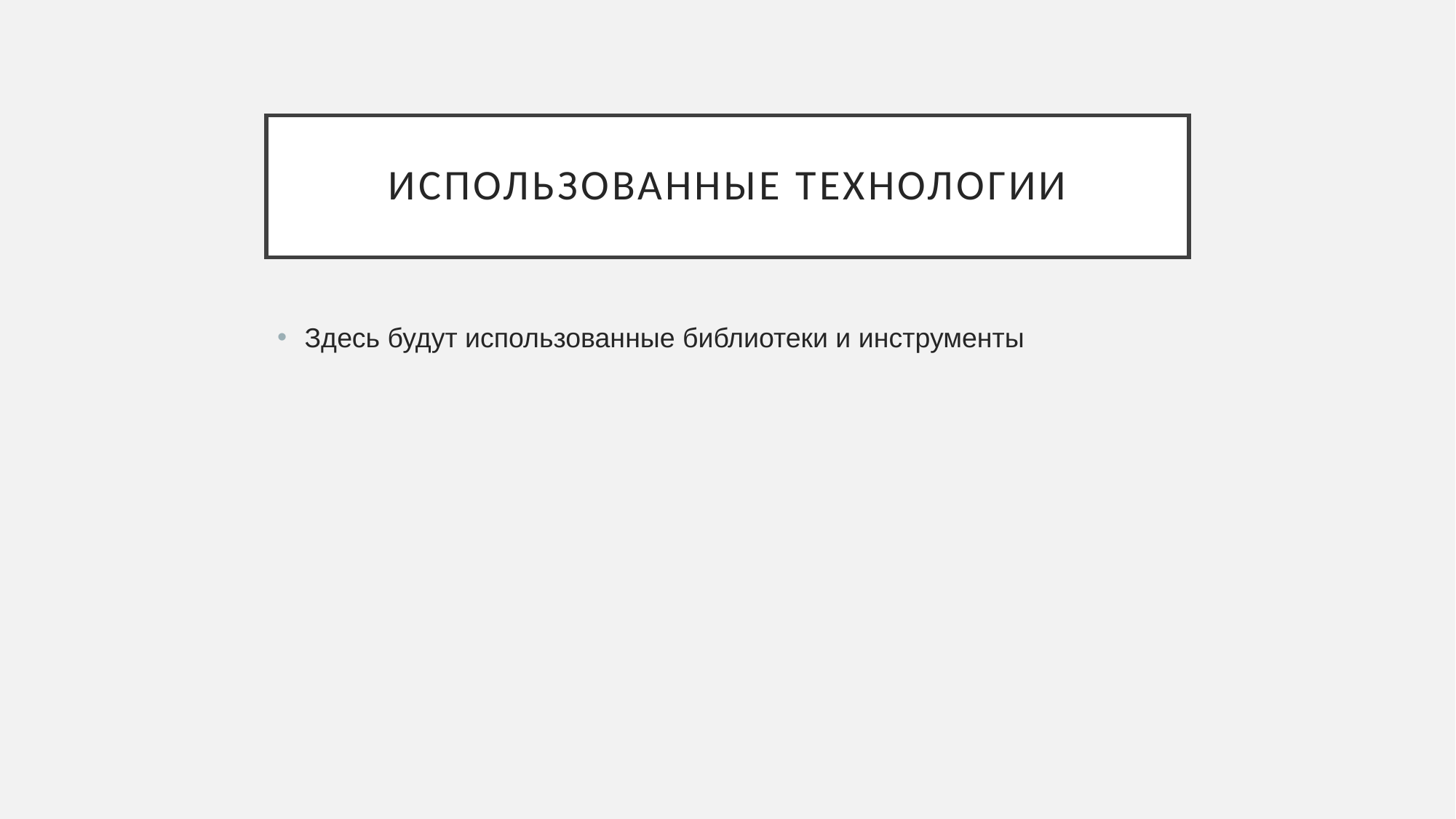

# Использованные технологии
Здесь будут использованные библиотеки и инструменты